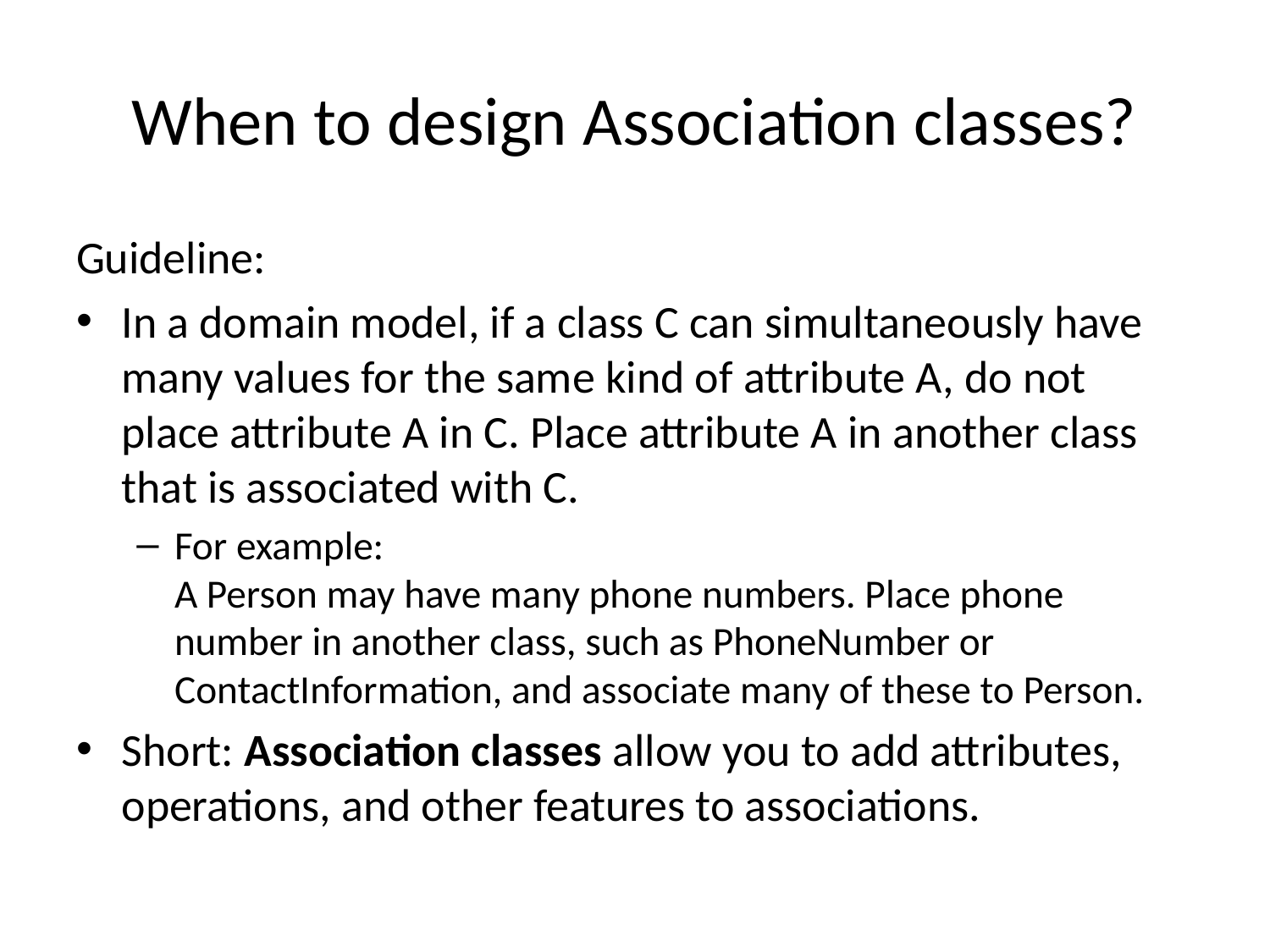

# When to design Association classes?
Guideline:
In a domain model, if a class C can simultaneously have many values for the same kind of attribute A, do not place attribute A in C. Place attribute A in another class that is associated with C.
For example:
A Person may have many phone numbers. Place phone number in another class, such as PhoneNumber or ContactInformation, and associate many of these to Person.
Short: Association classes allow you to add attributes, operations, and other features to associations.